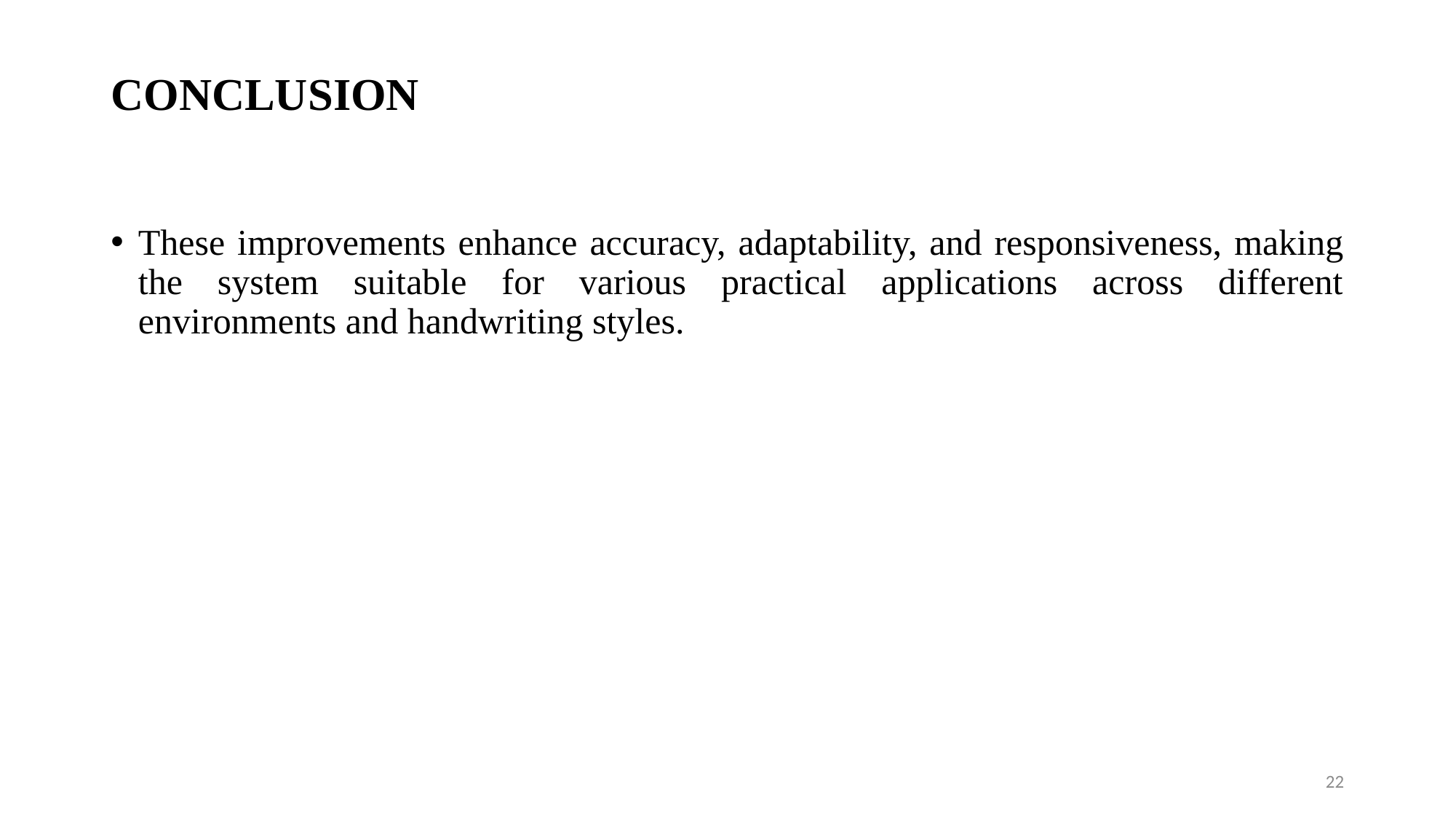

# CONCLUSION
These improvements enhance accuracy, adaptability, and responsiveness, making the system suitable for various practical applications across different environments and handwriting styles.
22